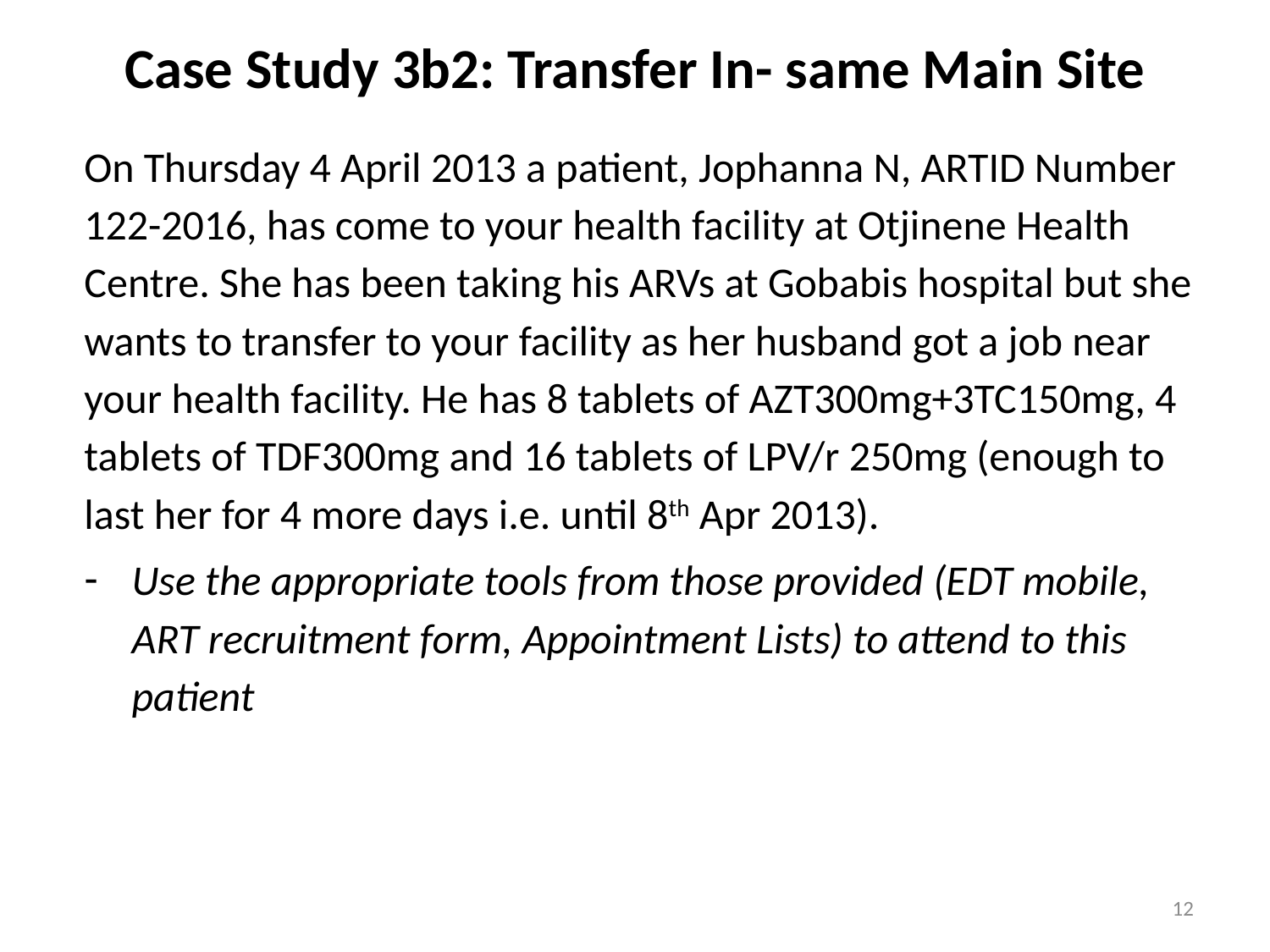

# Case Study 3b2: Transfer In- same Main Site
On Thursday 4 April 2013 a patient, Jophanna N, ARTID Number 122-2016, has come to your health facility at Otjinene Health Centre. She has been taking his ARVs at Gobabis hospital but she wants to transfer to your facility as her husband got a job near your health facility. He has 8 tablets of AZT300mg+3TC150mg, 4 tablets of TDF300mg and 16 tablets of LPV/r 250mg (enough to last her for 4 more days i.e. until 8th Apr 2013).
Use the appropriate tools from those provided (EDT mobile, ART recruitment form, Appointment Lists) to attend to this patient

12